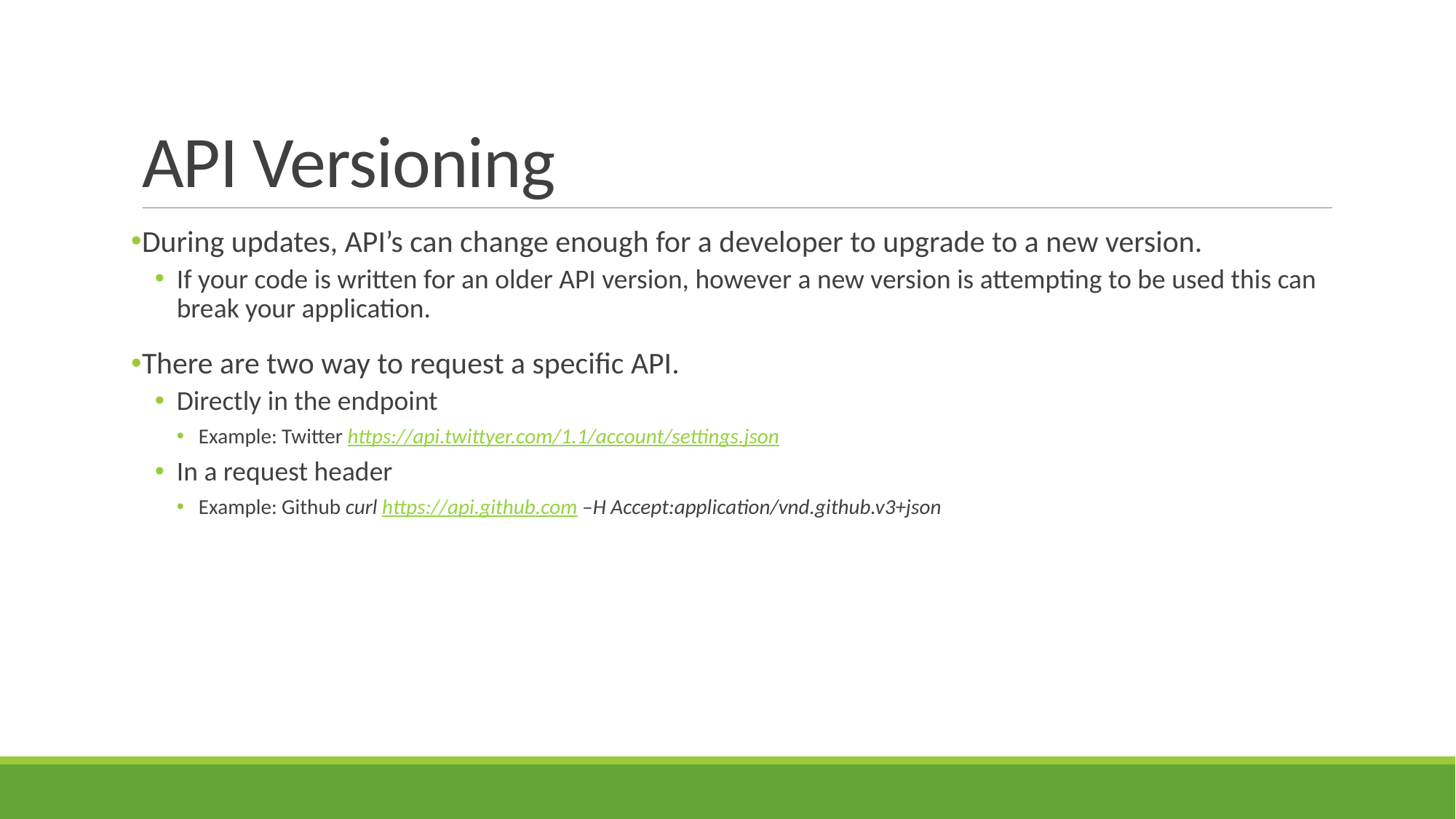

# API Versioning
During updates, API’s can change enough for a developer to upgrade to a new version.
If your code is written for an older API version, however a new version is attempting to be used this can break your application.
There are two way to request a specific API.
Directly in the endpoint
Example: Twitter https://api.twittyer.com/1.1/account/settings.json
In a request header
Example: Github curl https://api.github.com –H Accept:application/vnd.github.v3+json